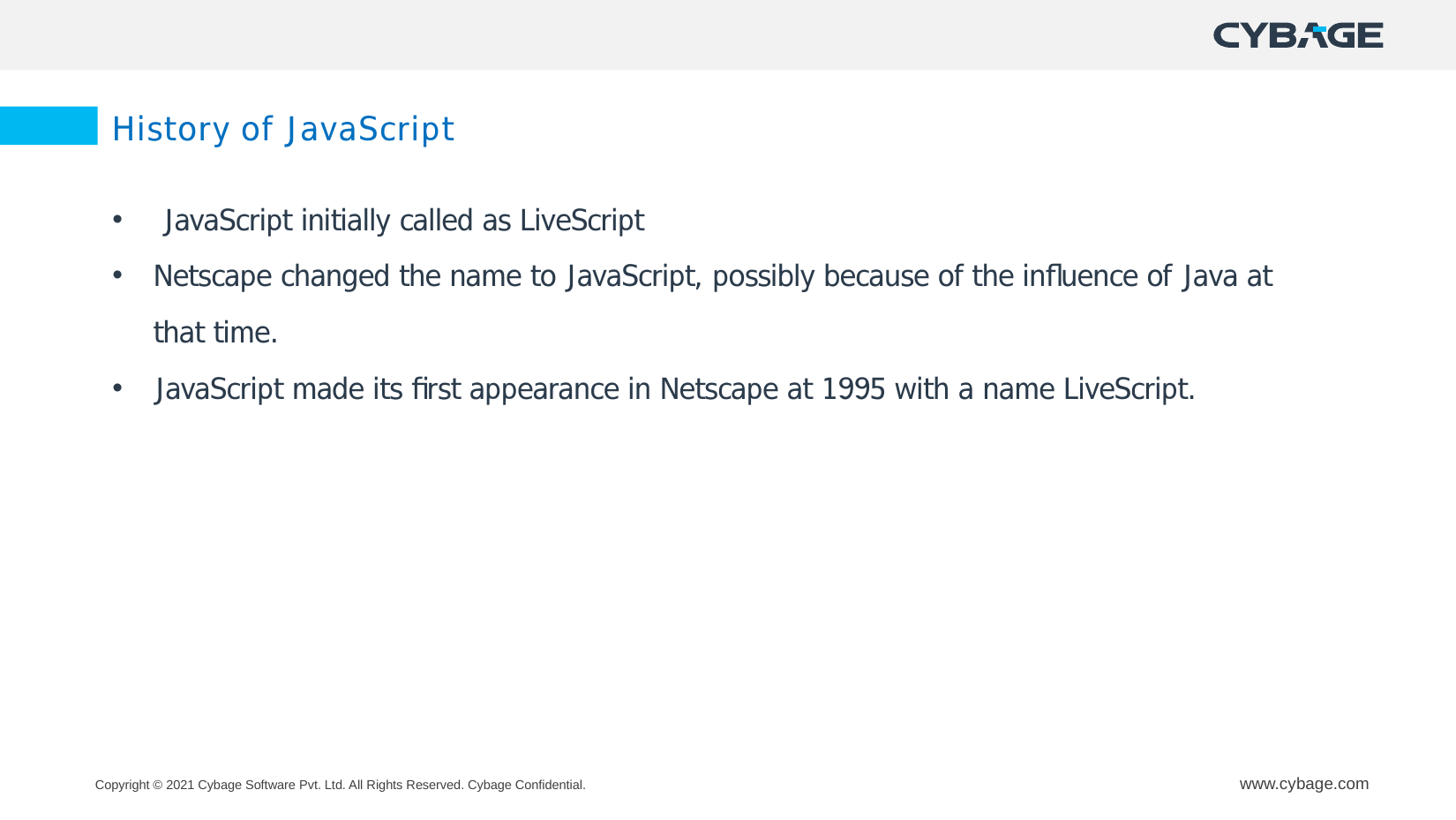

History of JavaScript

 JavaScript initially called as LiveScript
Netscape changed the name to JavaScript, possibly because of the influence of Java at that time.
JavaScript made its first appearance in Netscape at 1995 with a name LiveScript.